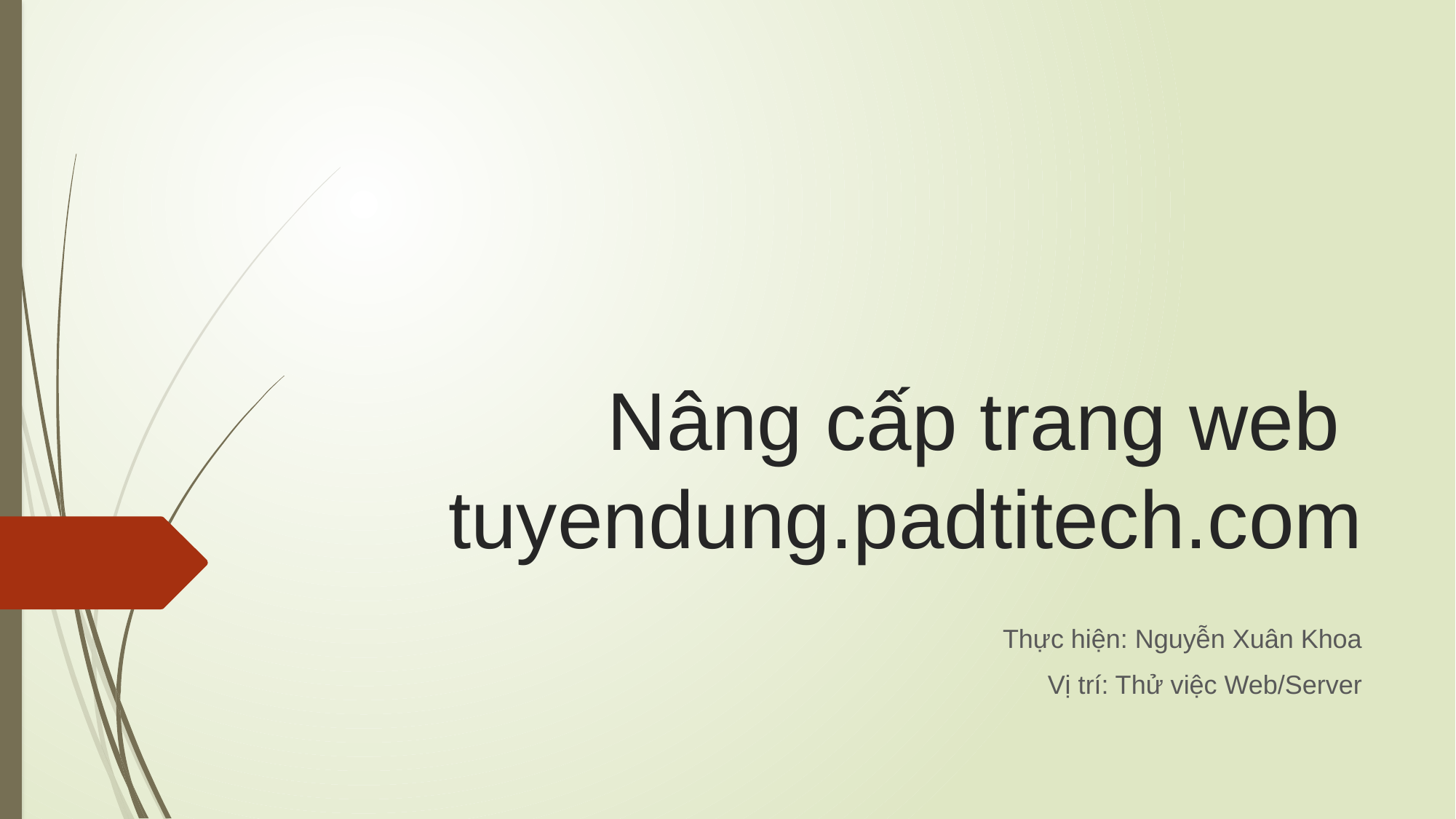

# Nâng cấp trang web tuyendung.padtitech.com

Thực hiện: Nguyễn Xuân Khoa
Vị trí: Thử việc Web/Server